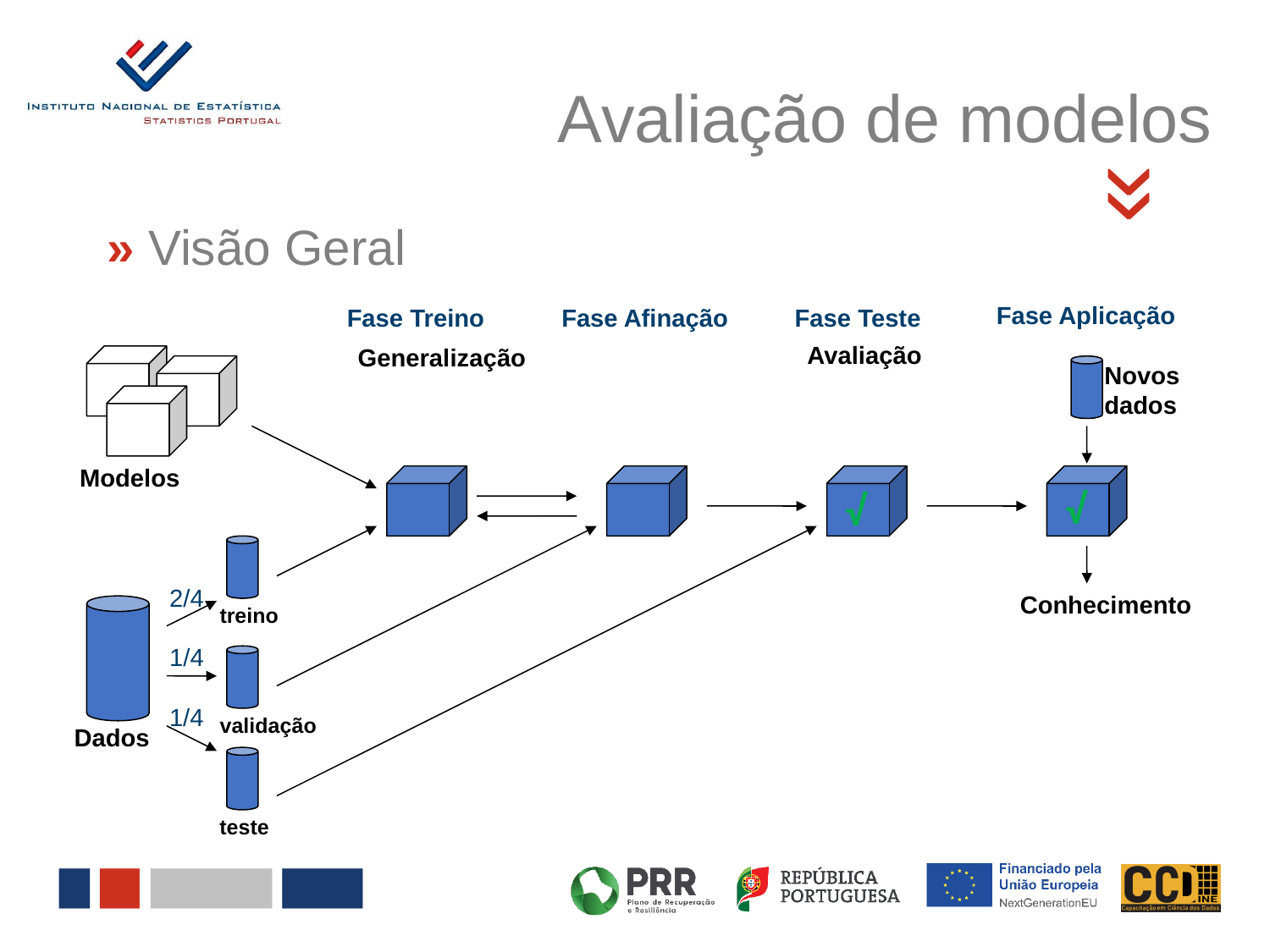

Avaliação de modelos
«
» Visão Geral
Fase Aplicação
Fase Treino
Fase Afinação
Fase Teste
Avaliação
Generalização

Novos
dados

Modelos

√
√

2/4
Conhecimento

treino

1/4

1/4
validação

Dados

teste